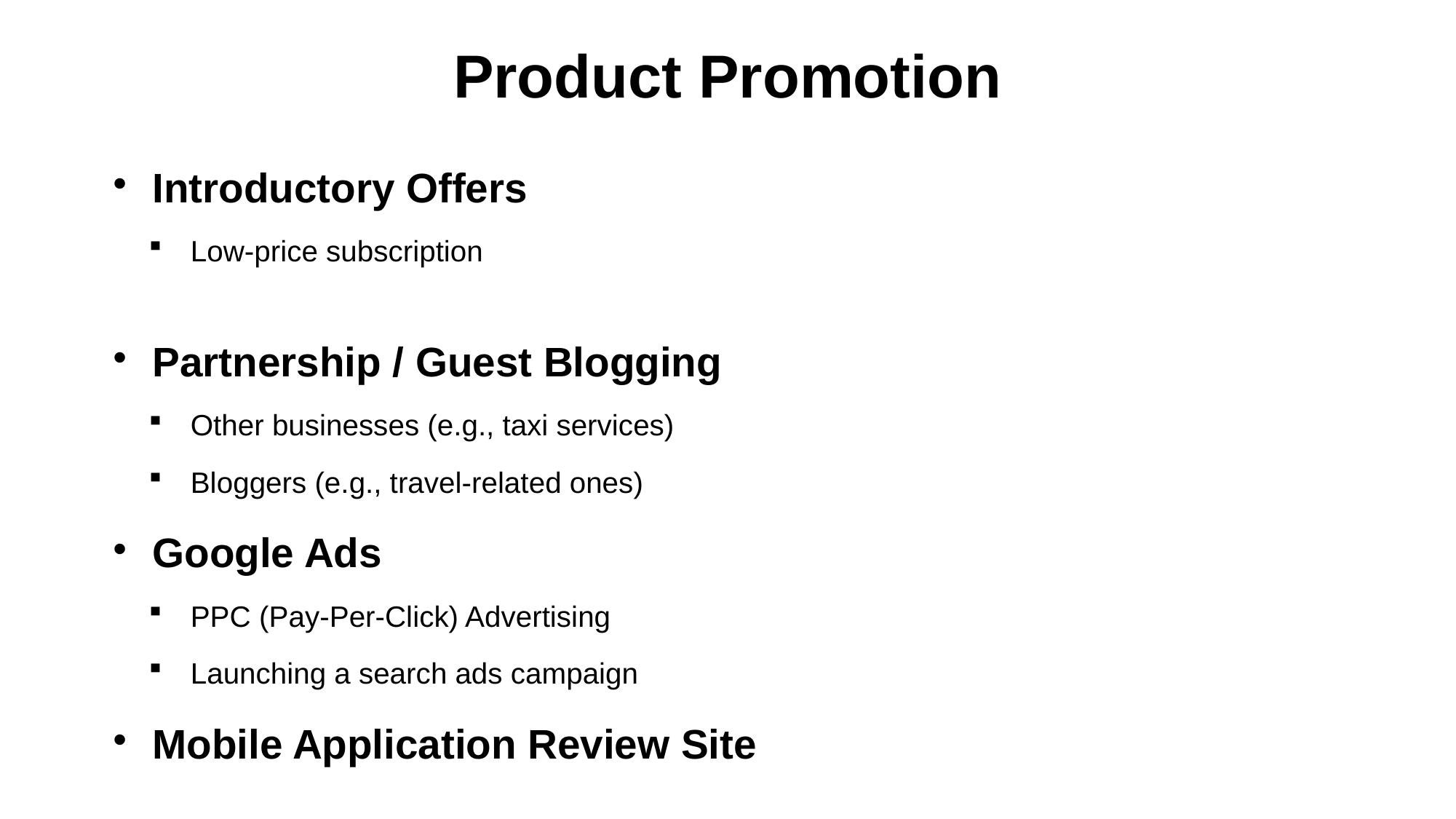

Product Promotion
Introductory Offers
Low-price subscription
Partnership / Guest Blogging
Other businesses (e.g., taxi services)
Bloggers (e.g., travel-related ones)
Google Ads
PPC (Pay-Per-Click) Advertising
Launching a search ads campaign
Mobile Application Review Site